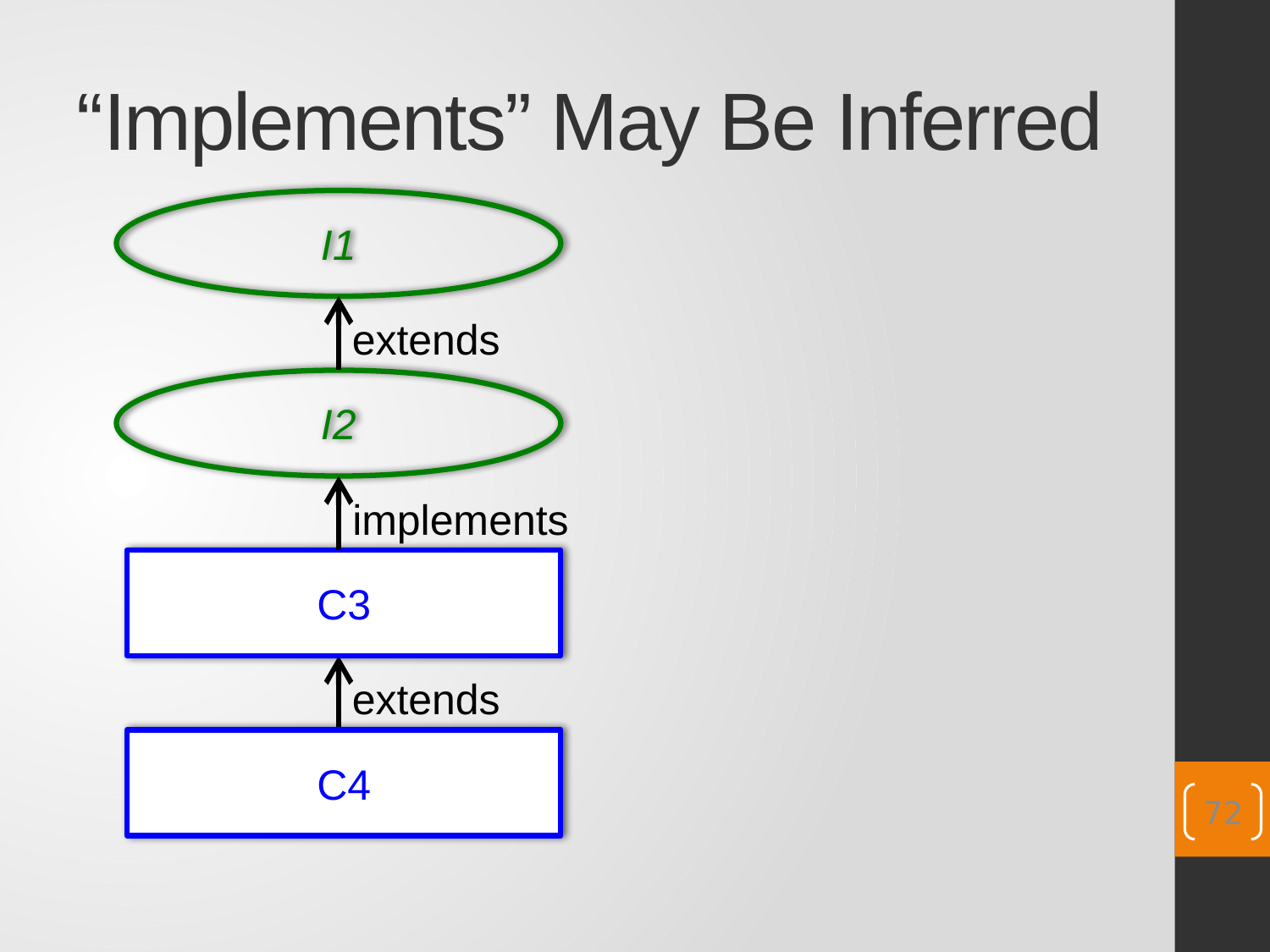

# “Implements” May Be Inferred
I1
extends
I2
implements
C3
extends
C4
72